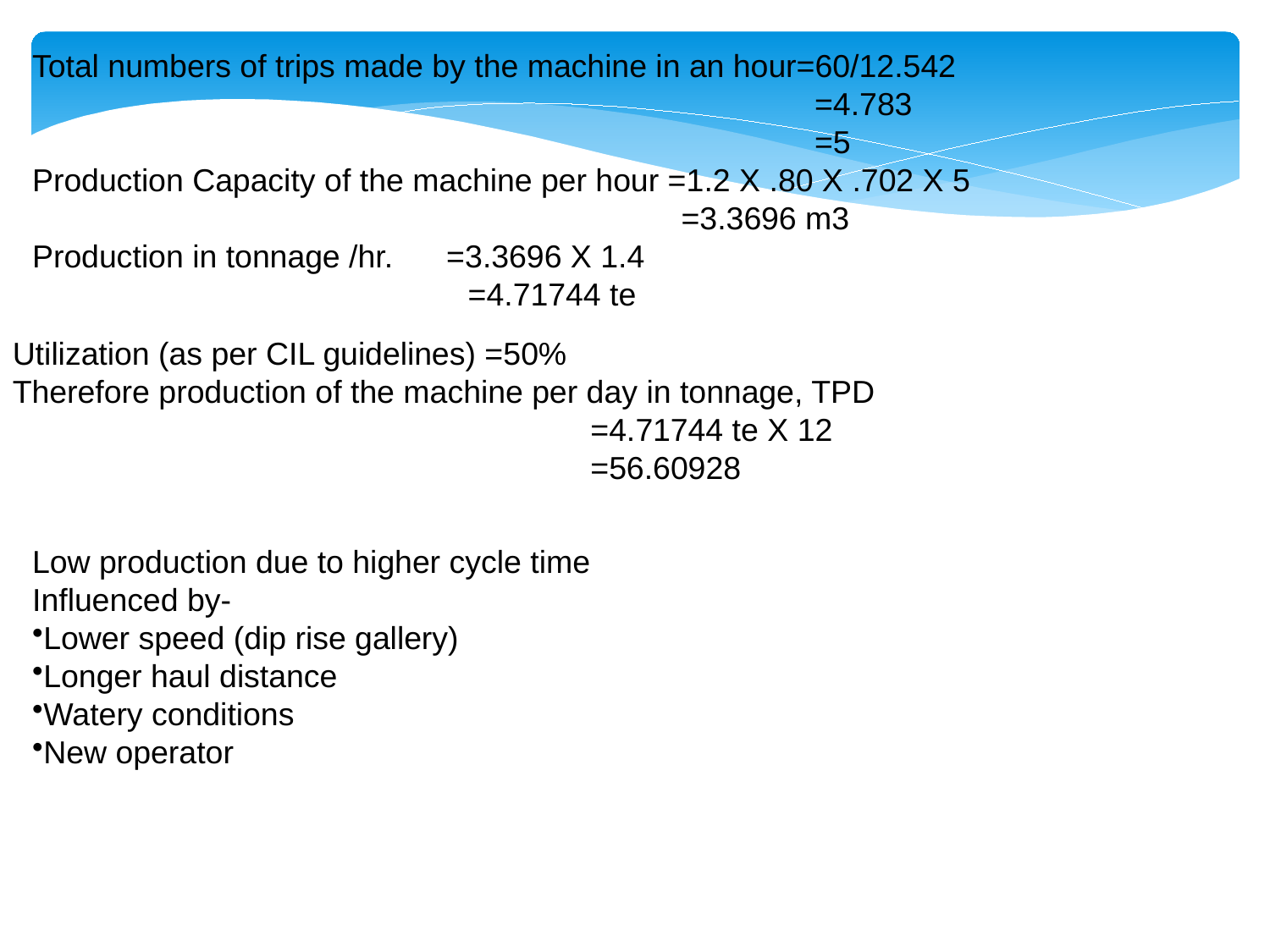

Total numbers of trips made by the machine in an hour=60/12.542
                                                                                        =4.783
                                                                                        =5
Production Capacity of the machine per hour =1.2 X .80 X .702 X 5
                                                                         =3.3696 m3
Production in tonnage /hr.      =3.3696 X 1.4
                                                 =4.71744 te
Utilization (as per CIL guidelines) =50%
Therefore production of the machine per day in tonnage, TPD
                                                                 =4.71744 te X 12
                                                                 =56.60928
Low production due to higher cycle time
Influenced by-
Lower speed (dip rise gallery)
Longer haul distance
Watery conditions
New operator